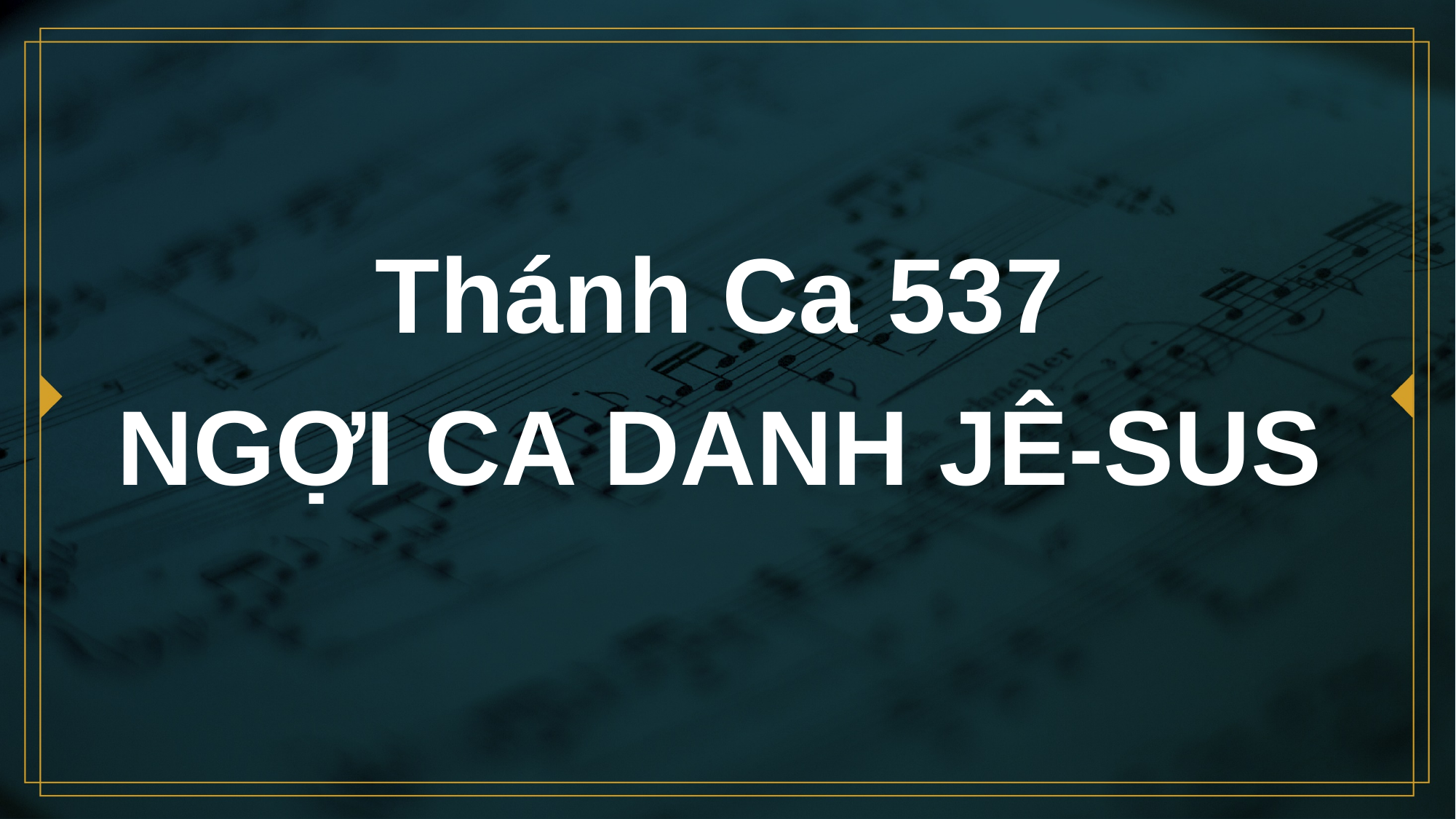

# Thánh Ca 537 NGỢI CA DANH JÊ-SUS